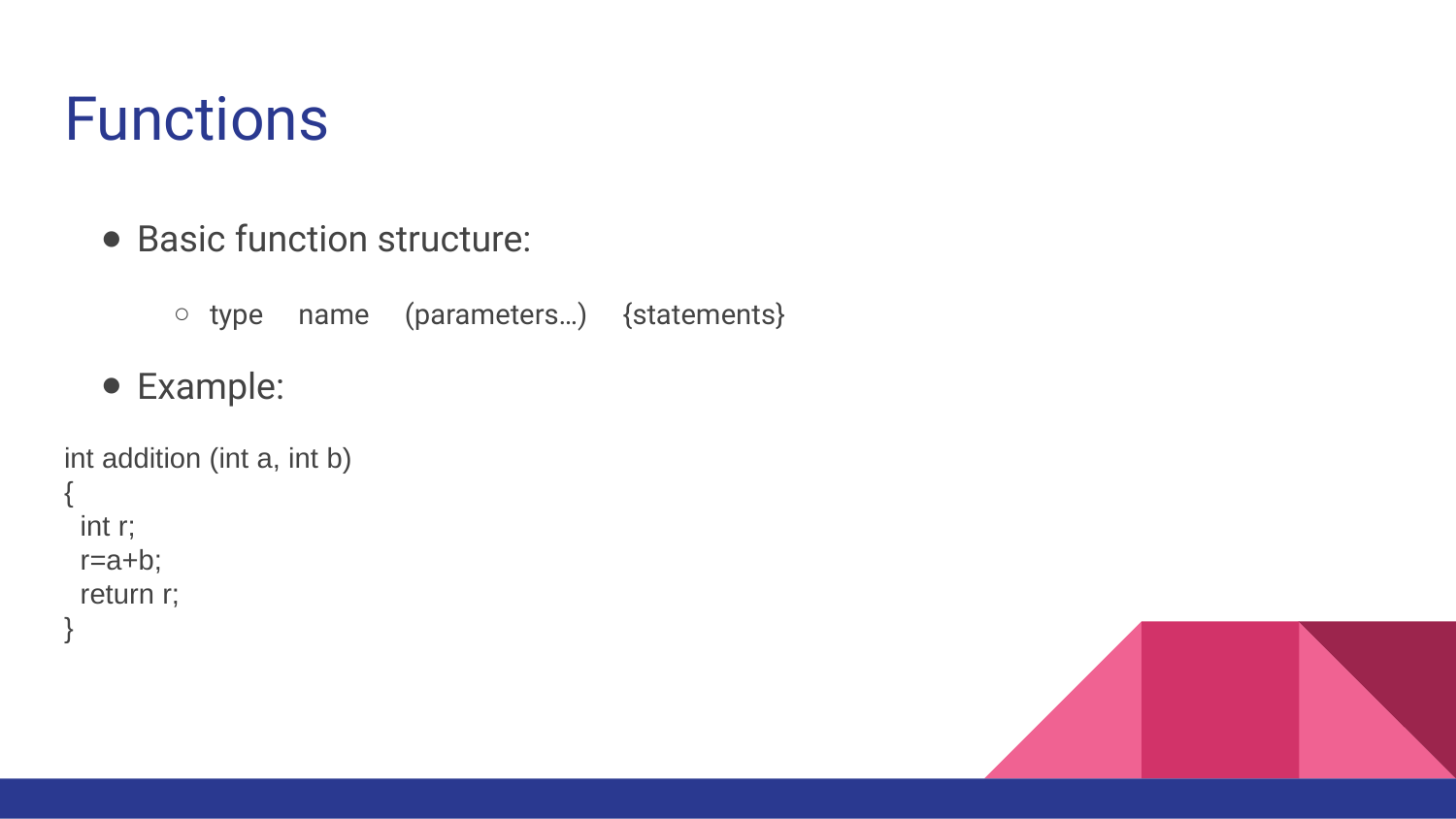

# Functions
Basic function structure:
type     name     (parameters…)     {statements}
Example:

int addition (int a, int b)
{
  int r;
  r=a+b;
  return r;
}